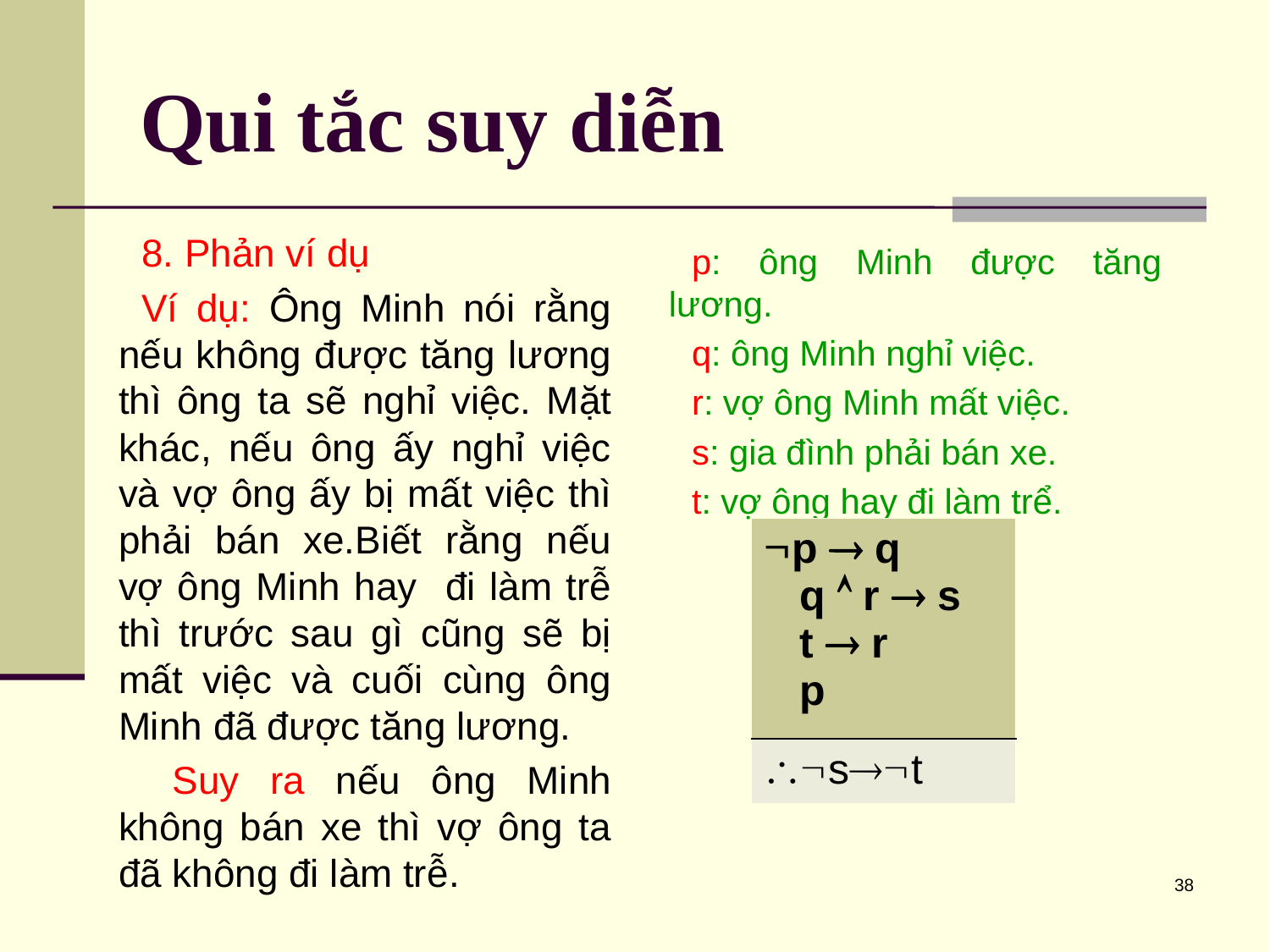

# Qui tắc suy diễn
8. Phản ví dụ
Ví dụ: Ông Minh nói rằng nếu không được tăng lương thì ông ta sẽ nghỉ việc. Mặt khác, nếu ông ấy nghỉ việc và vợ ông ấy bị mất việc thì phải bán xe.Biết rằng nếu vợ ông Minh hay  đi làm trễ thì trước sau gì cũng sẽ bị mất việc và cuối cùng ông Minh đã được tăng lương.
 Suy ra nếu ông Minh không bán xe thì vợ ông ta đã không đi làm trễ.

p: ông Minh được tăng lương.
q: ông Minh nghỉ việc.
r: vợ ông Minh mất việc.
s: gia đình phải bán xe.
t: vợ ông hay đi làm trể.
| ¬p → q q ∧ r → s t → r p |
| --- |
| ∴¬s→¬t |
38